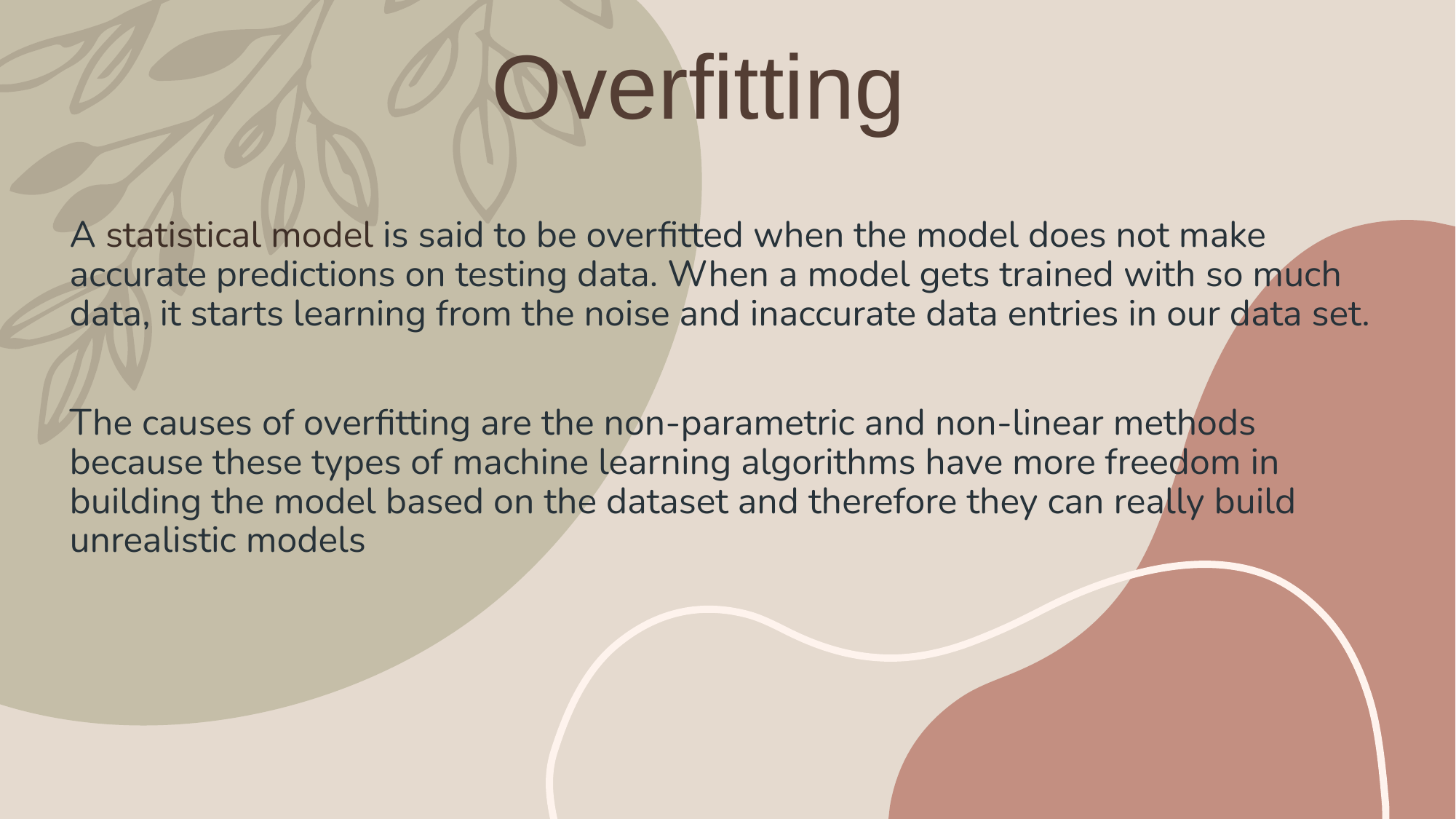

# Overfitting
A statistical model is said to be overfitted when the model does not make accurate predictions on testing data. When a model gets trained with so much data, it starts learning from the noise and inaccurate data entries in our data set.

The causes of overfitting are the non-parametric and non-linear methods because these types of machine learning algorithms have more freedom in building the model based on the dataset and therefore they can really build unrealistic models